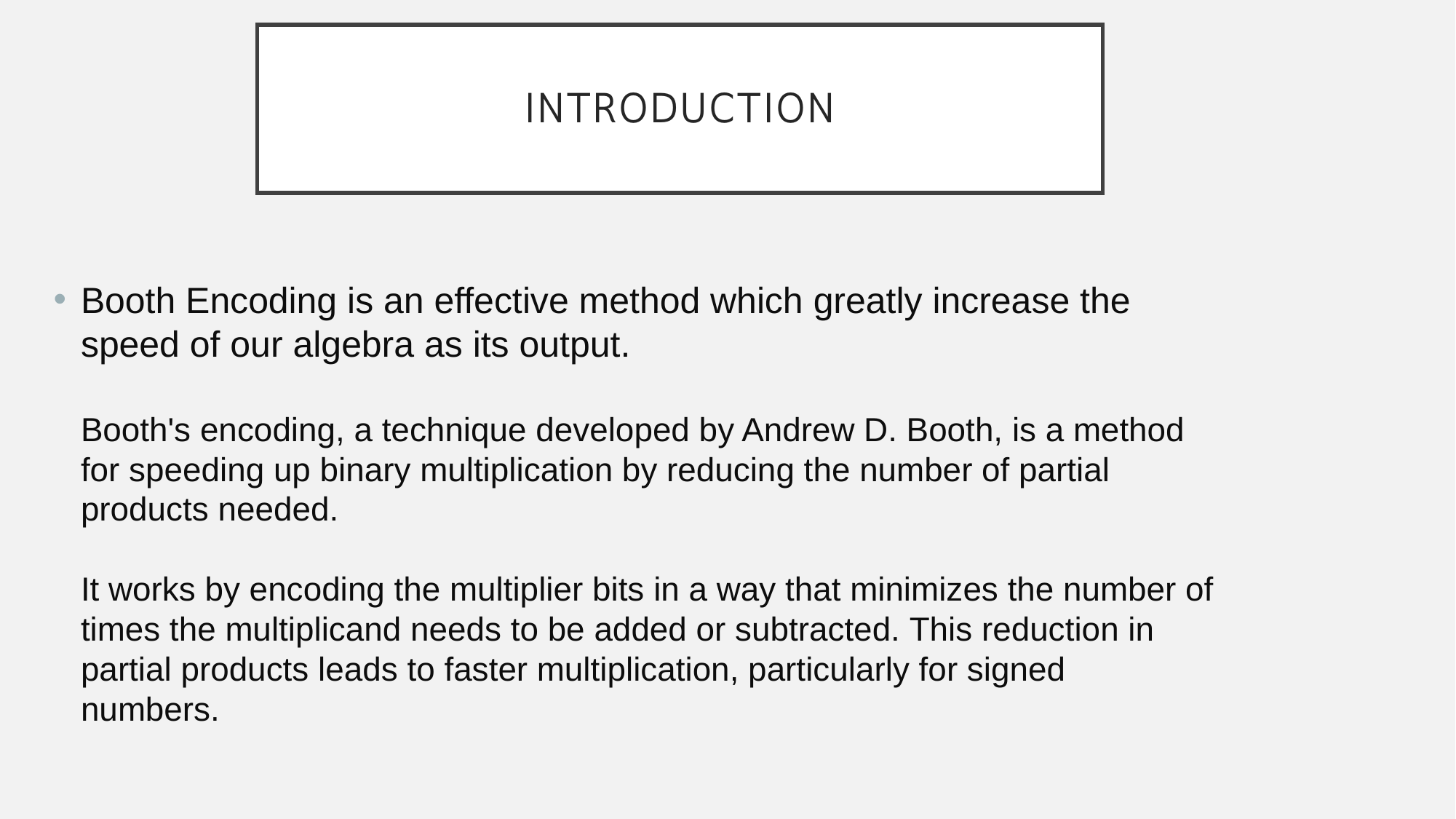

# INTRODUCTION
Booth Encoding is an effective method which greatly increase the speed of our algebra as its output.
Booth's encoding, a technique developed by Andrew D. Booth, is a method for speeding up binary multiplication by reducing the number of partial products needed. 
It works by encoding the multiplier bits in a way that minimizes the number of times the multiplicand needs to be added or subtracted. This reduction in partial products leads to faster multiplication, particularly for signed numbers.